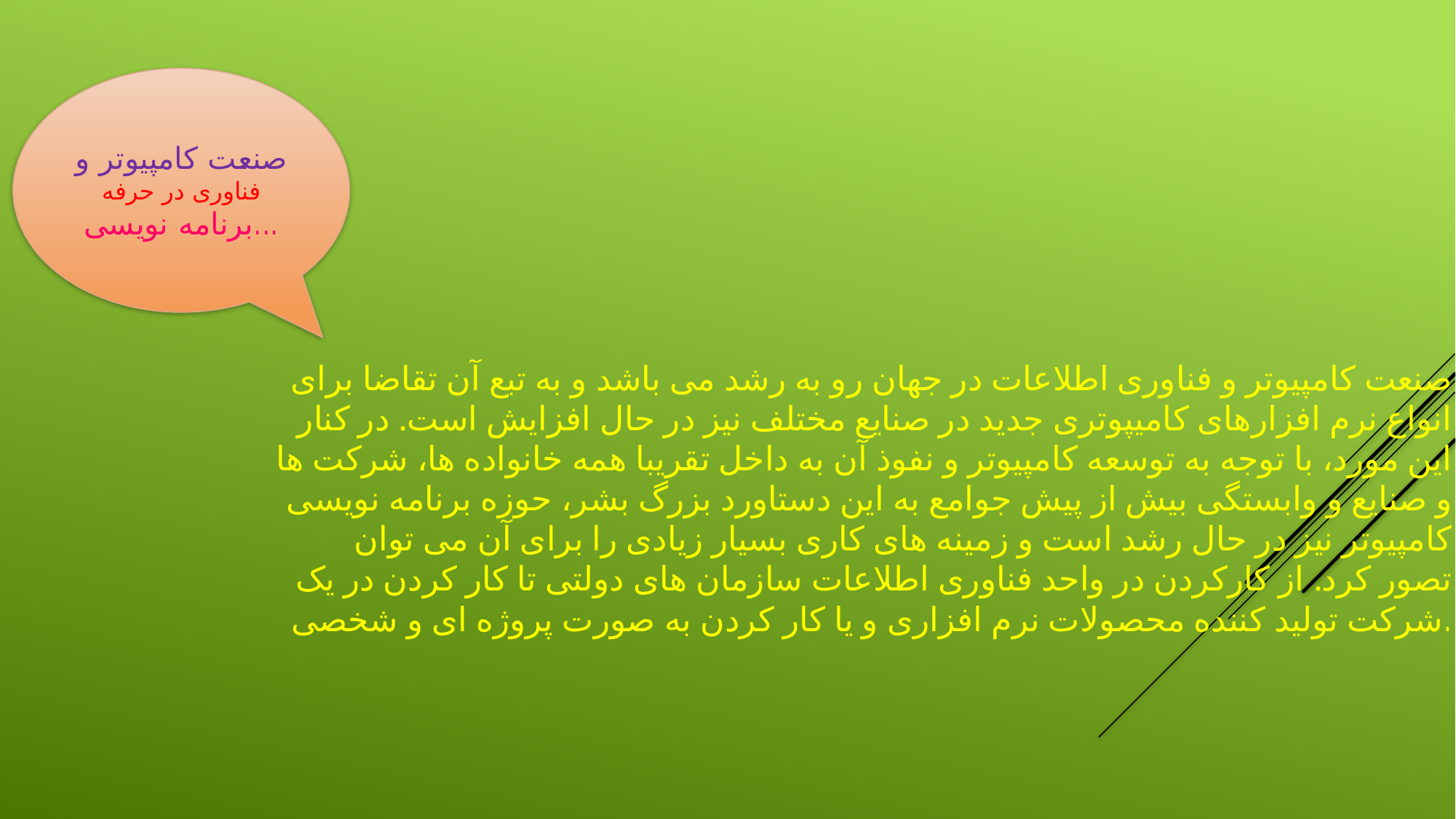

صنعت کامپیوتر و فناوری در حرفه برنامه نویسی...

صنعت کامپیوتر و فناوری اطلاعات در جهان رو به رشد می باشد و به تبع آن تقاضا برای انواع نرم افزارهای کامیپوتری جدید در صنایع مختلف نیز در حال افزایش است. در کنار این مورد، با توجه به توسعه کامپیوتر و نفوذ آن به داخل تقریبا همه خانواده ها، شرکت ها و صنایع و وابستگی بیش از پیش جوامع به این دستاورد بزرگ بشر، حوزه برنامه نویسی کامپیوتر نیز در حال رشد است و زمینه های کاری بسیار زیادی را برای آن می توان تصور کرد. از کارکردن در واحد فناوری اطلاعات سازمان های دولتی تا کار کردن در یک شرکت تولید کننده محصولات نرم افزاری و یا کار کردن به صورت پروژه ای و شخصی.